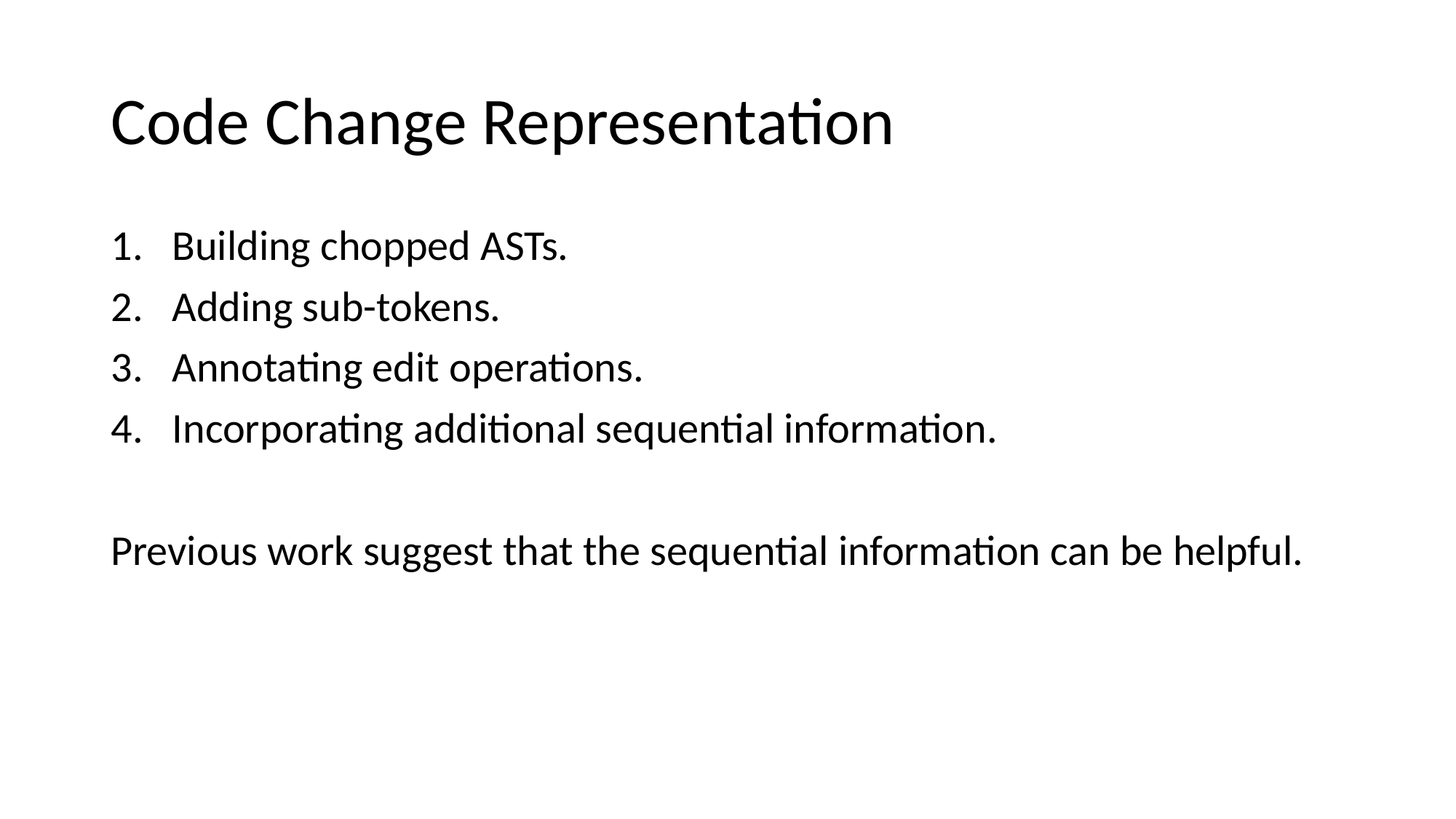

# Code Change Representation
Building chopped ASTs.
Adding sub-tokens.
Annotating edit operations.
Incorporating additional sequential information.

Previous work suggest that the sequential information can be helpful.